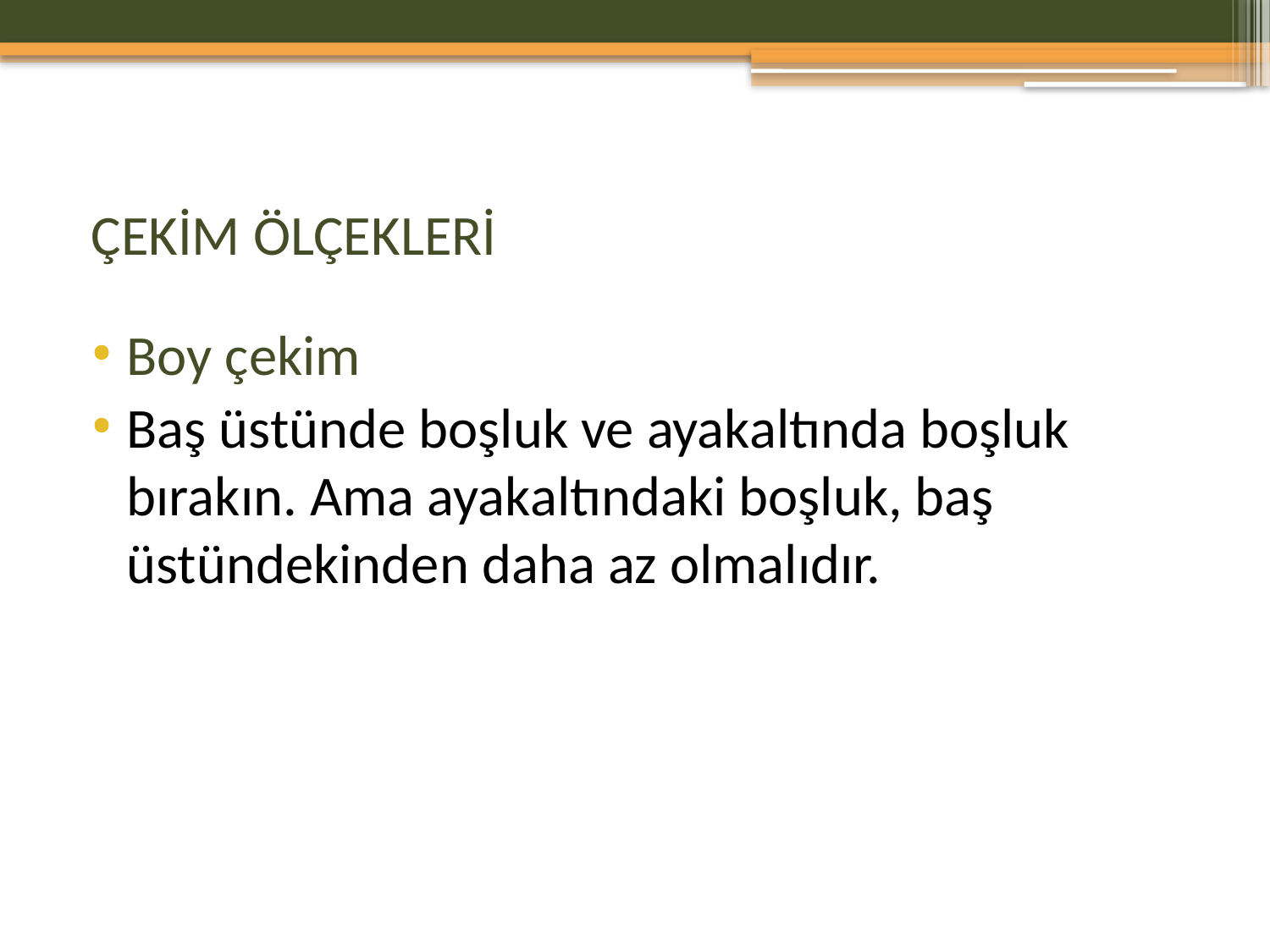

# ÇEKİM ÖLÇEKLERİ
Boy çekim
Baş üstünde boşluk ve ayakaltında boşluk bırakın. Ama ayakaltındaki boşluk, baş üstündekinden daha az olmalıdır.